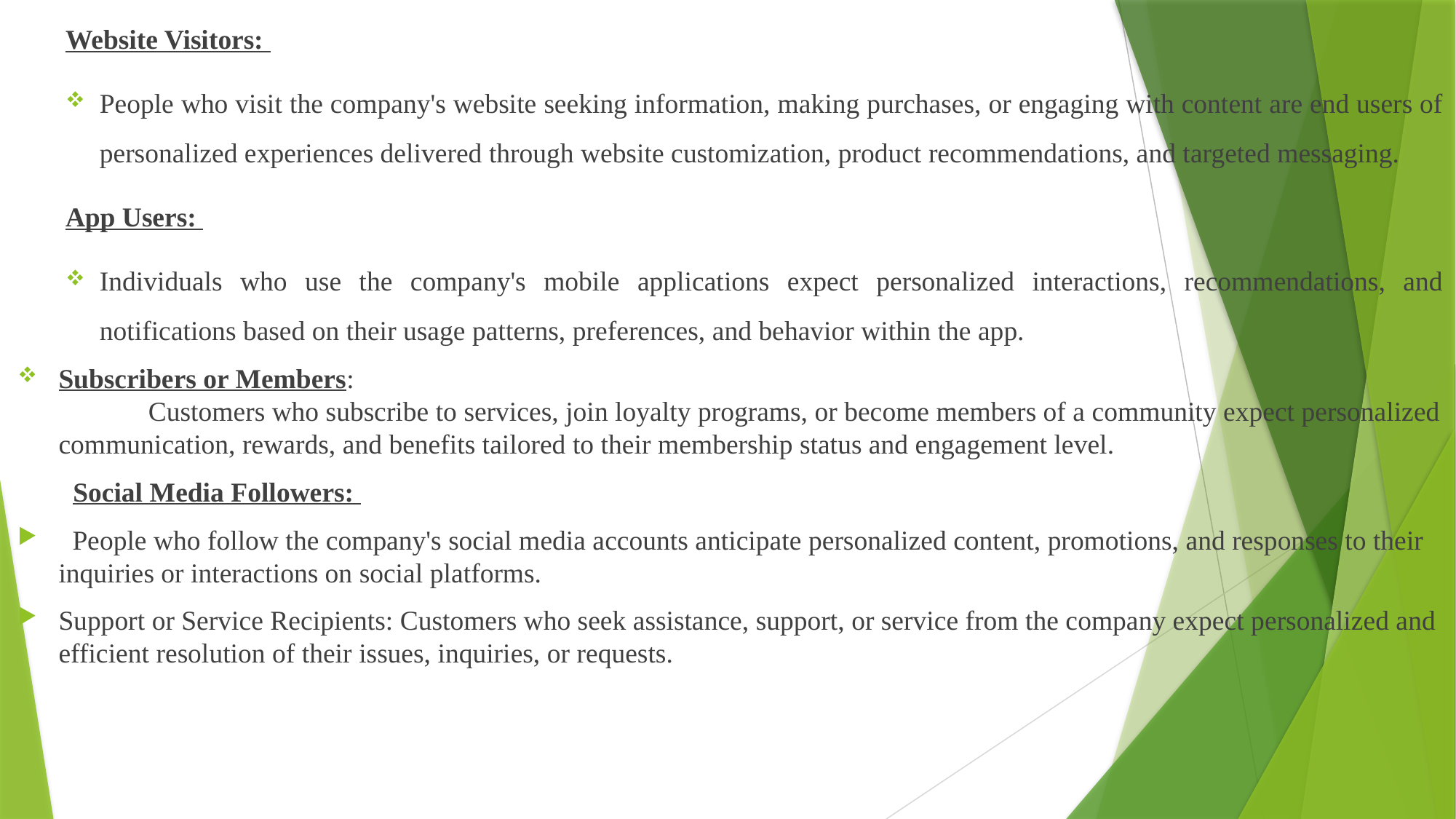

Website Visitors:
People who visit the company's website seeking information, making purchases, or engaging with content are end users of personalized experiences delivered through website customization, product recommendations, and targeted messaging.
App Users:
Individuals who use the company's mobile applications expect personalized interactions, recommendations, and notifications based on their usage patterns, preferences, and behavior within the app.
Subscribers or Members:                                                                                                                                                                           Customers who subscribe to services, join loyalty programs, or become members of a community expect personalized communication, rewards, and benefits tailored to their membership status and engagement level.
        Social Media Followers:
  People who follow the company's social media accounts anticipate personalized content, promotions, and responses to their inquiries or interactions on social platforms.
Support or Service Recipients: Customers who seek assistance, support, or service from the company expect personalized and efficient resolution of their issues, inquiries, or requests.